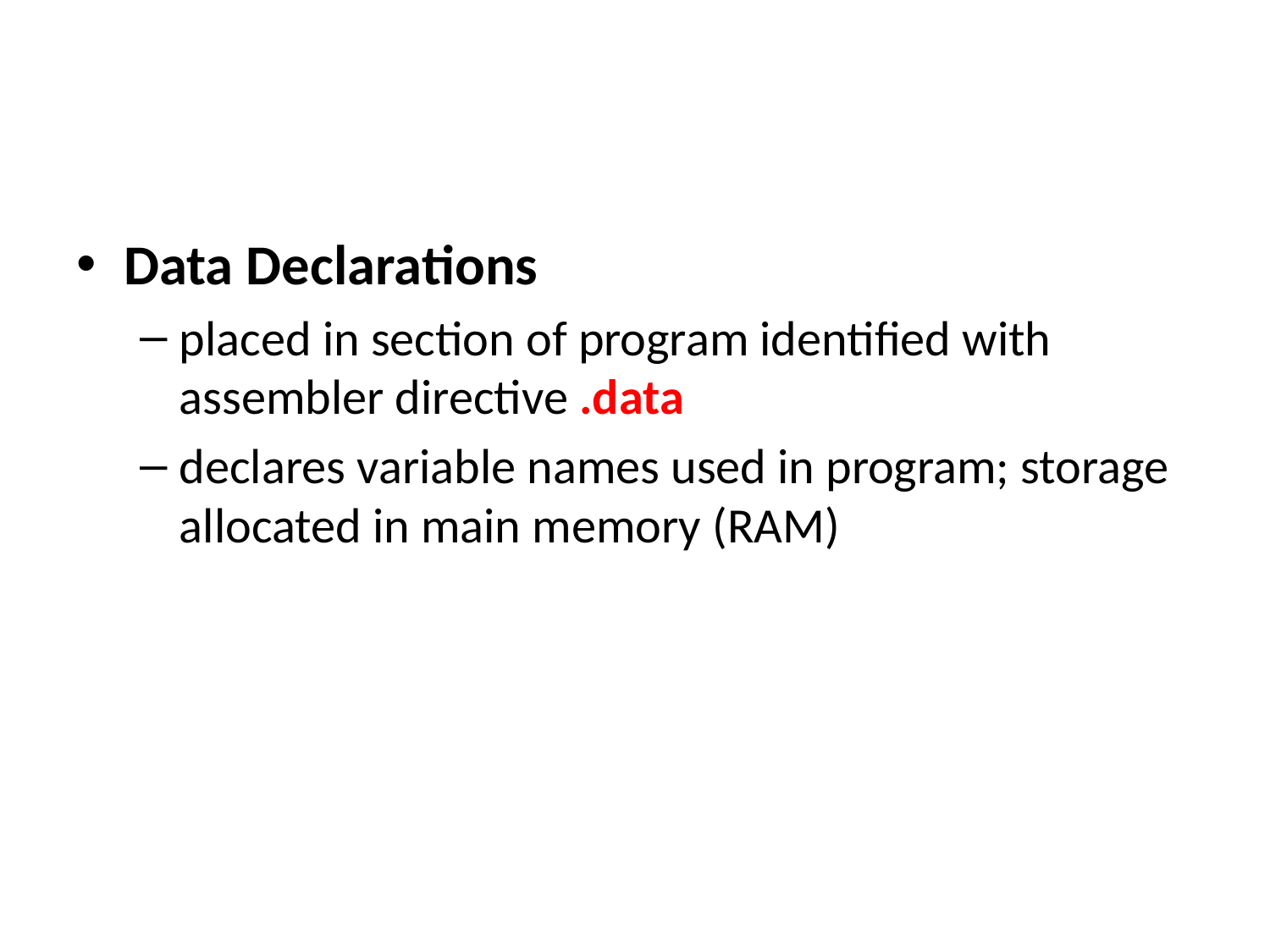

#
Data Declarations
placed in section of program identified with assembler directive .data
declares variable names used in program; storage allocated in main memory (RAM)